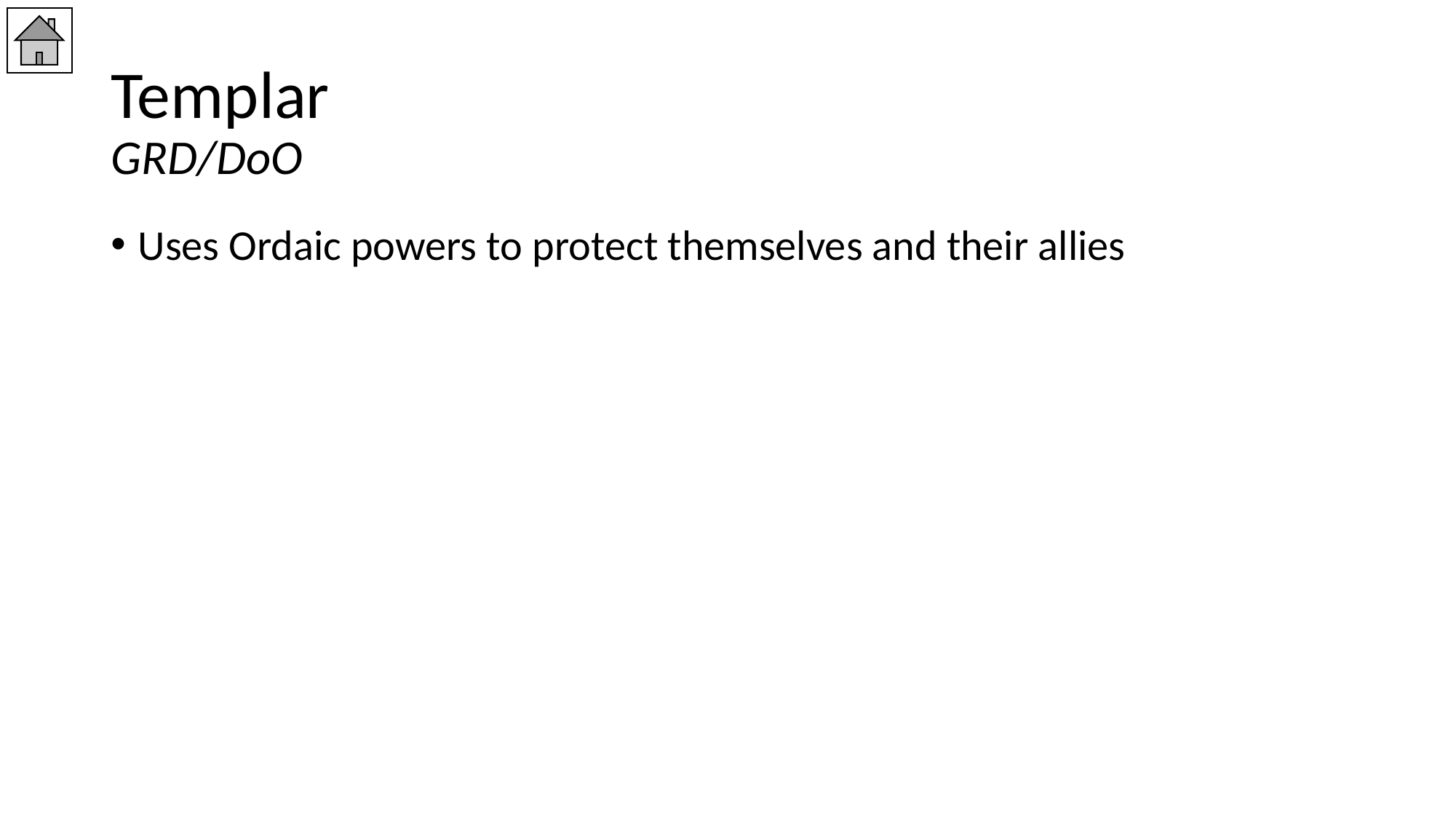

# Templar GRD/DoO
Uses Ordaic powers to protect themselves and their allies